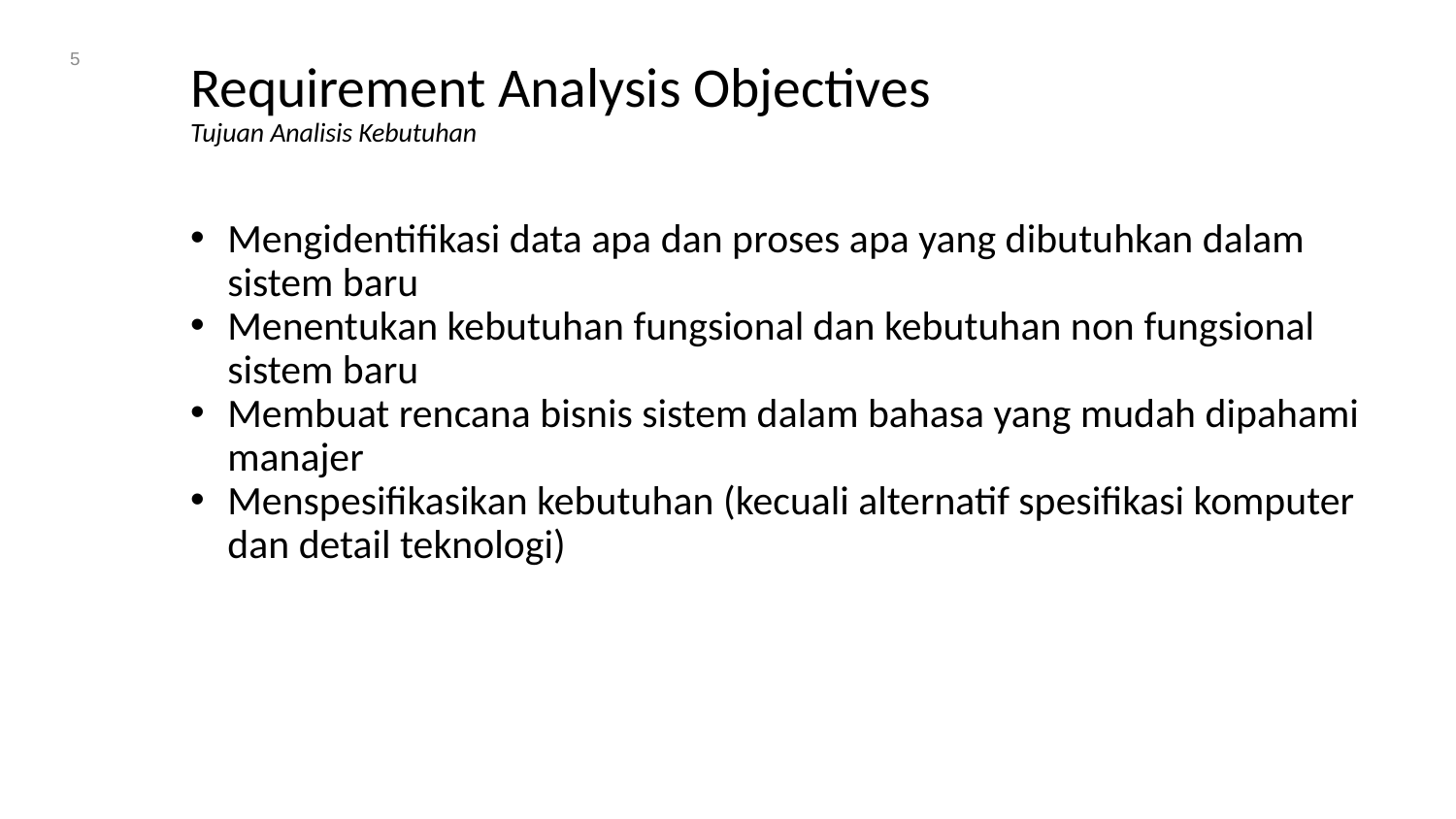

5
# Requirement Analysis Objectives Tujuan Analisis Kebutuhan
Mengidentifikasi data apa dan proses apa yang dibutuhkan dalam sistem baru
Menentukan kebutuhan fungsional dan kebutuhan non fungsional sistem baru
Membuat rencana bisnis sistem dalam bahasa yang mudah dipahami manajer
Menspesifikasikan kebutuhan (kecuali alternatif spesifikasi komputer dan detail teknologi)